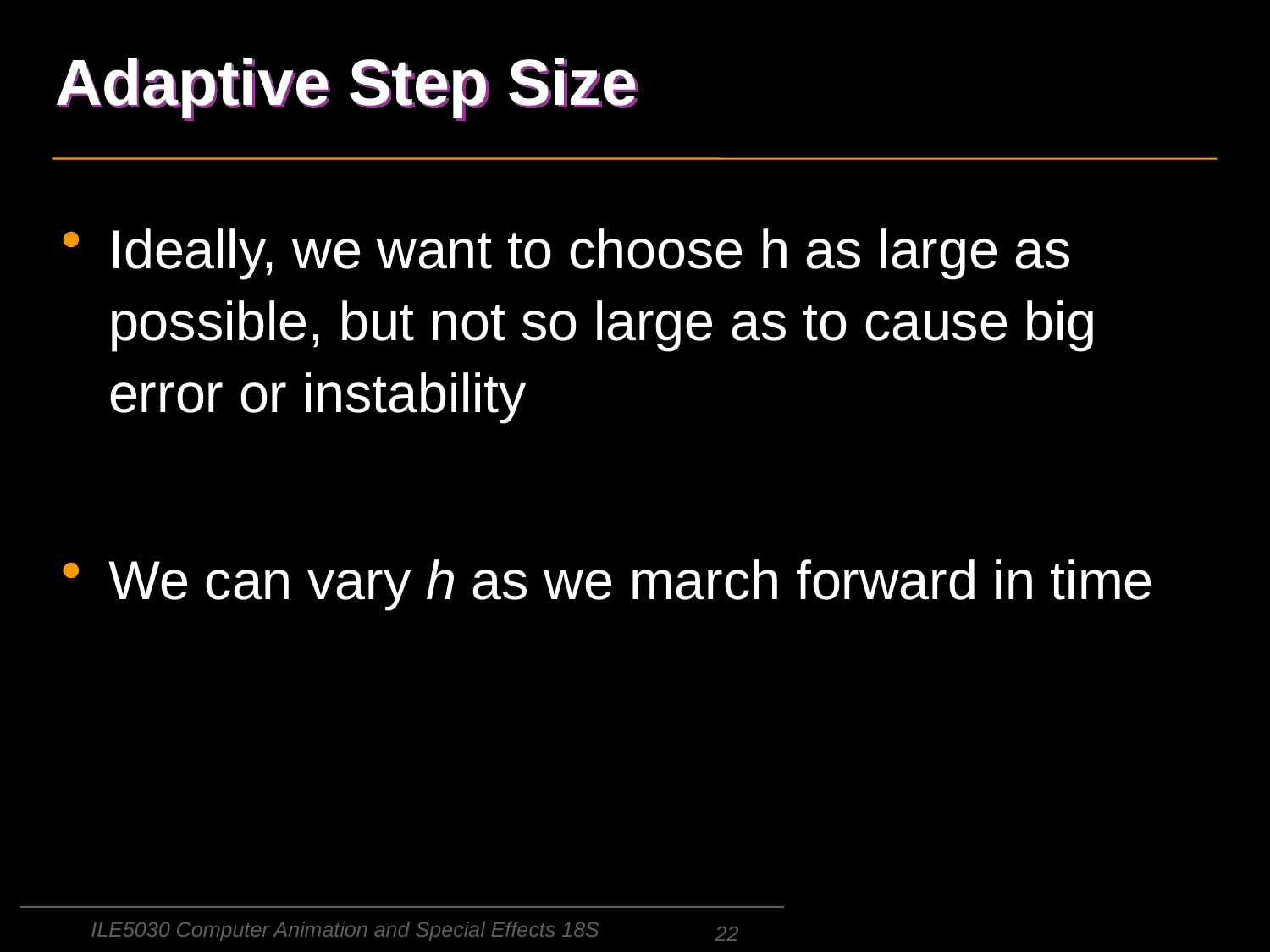

# Adaptive Step Size
Ideally, we want to choose h as large as possible, but not so large as to cause big error or instability

We can vary h as we march forward in time
ILE5030 Computer Animation and Special Effects 18S
22